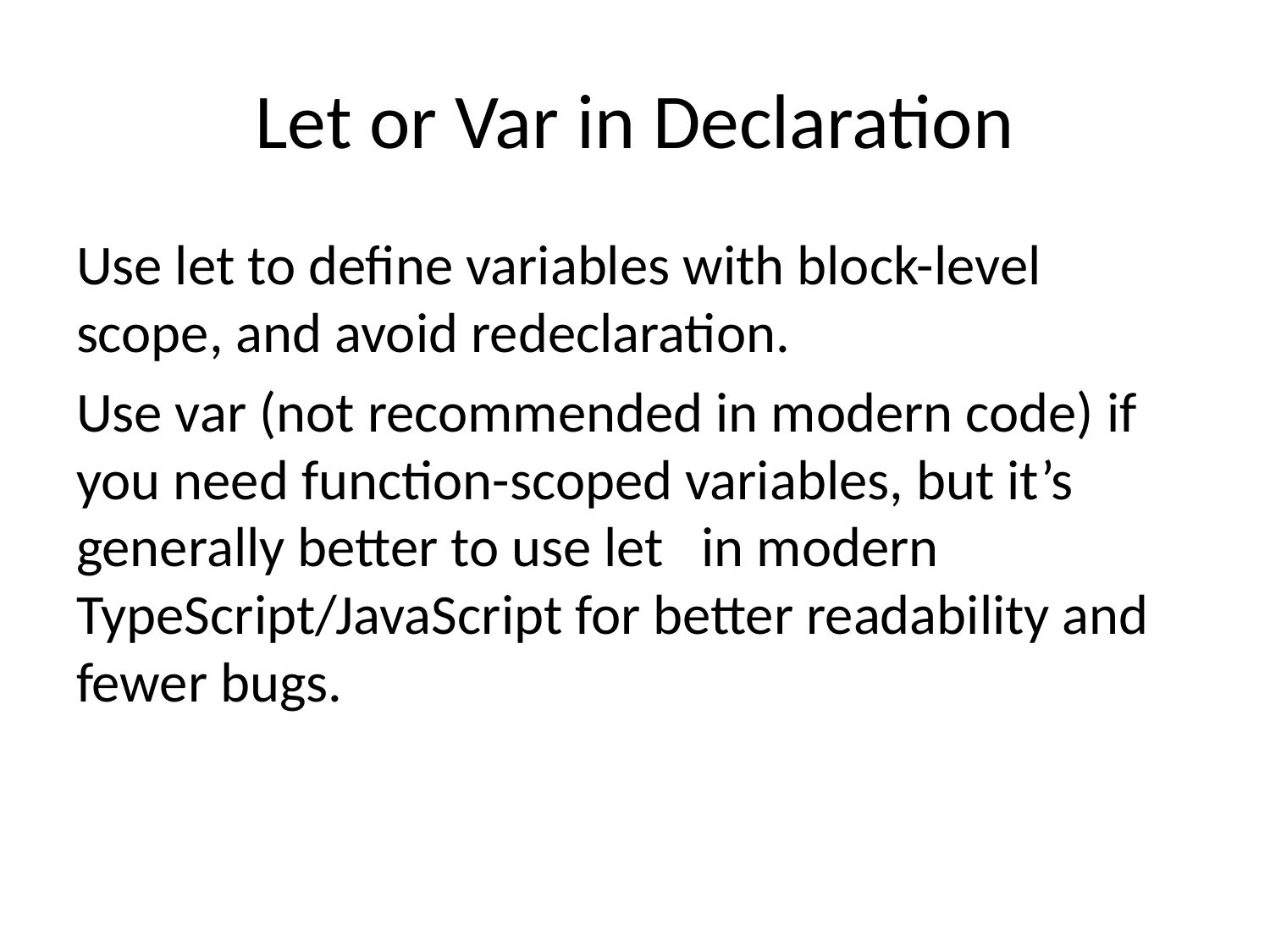

# Let or Var in Declaration
Use let to define variables with block-level scope, and avoid redeclaration.
Use var (not recommended in modern code) if you need function-scoped variables, but it’s generally better to use let   in modern TypeScript/JavaScript for better readability and fewer bugs.